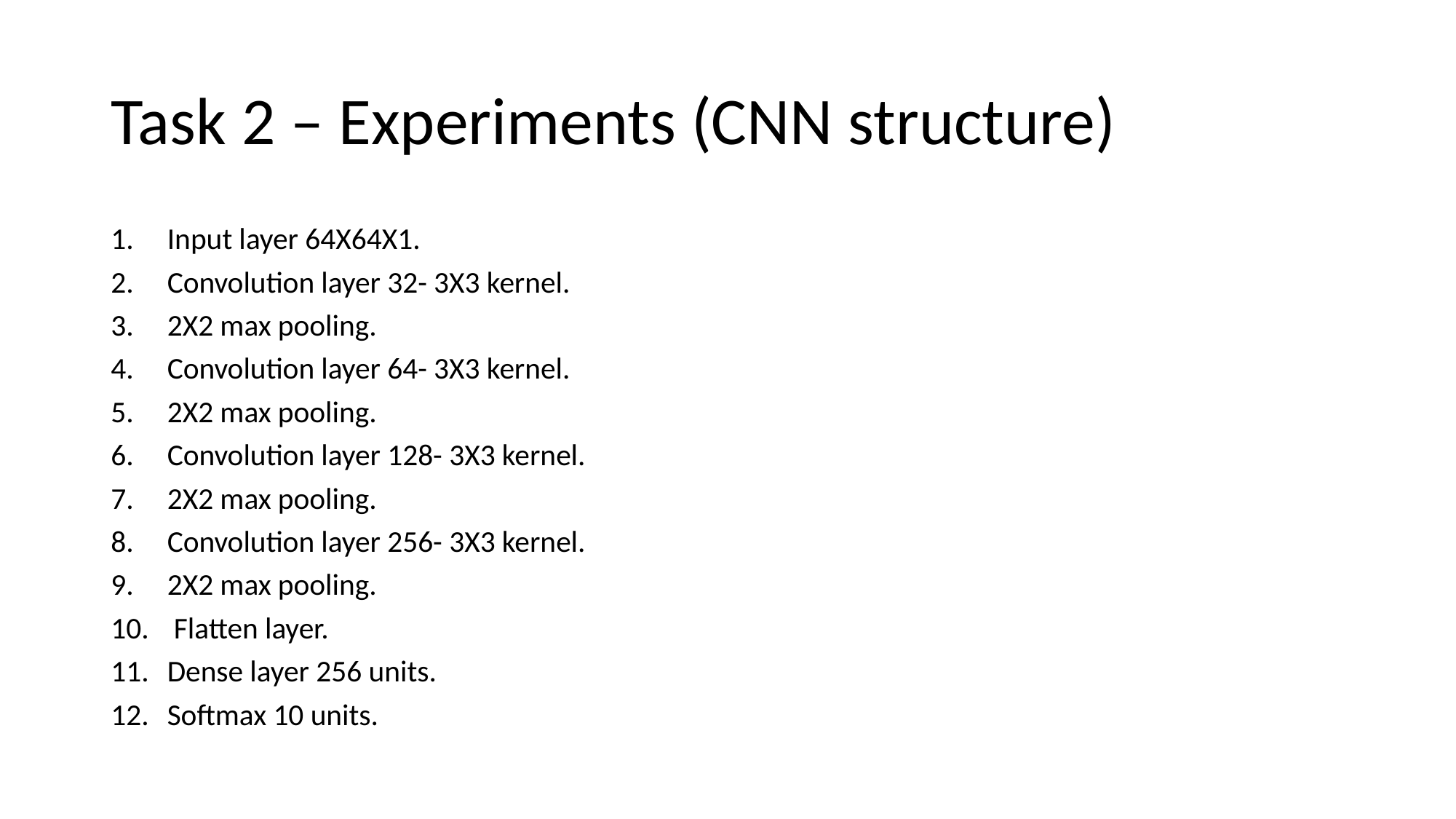

# Task 2 – Experiments (CNN structure)
Input layer 64X64X1.
Convolution layer 32- 3X3 kernel.
2X2 max pooling.
Convolution layer 64- 3X3 kernel.
2X2 max pooling.
Convolution layer 128- 3X3 kernel.
2X2 max pooling.
Convolution layer 256- 3X3 kernel.
2X2 max pooling.
 Flatten layer.
Dense layer 256 units.
Softmax 10 units.